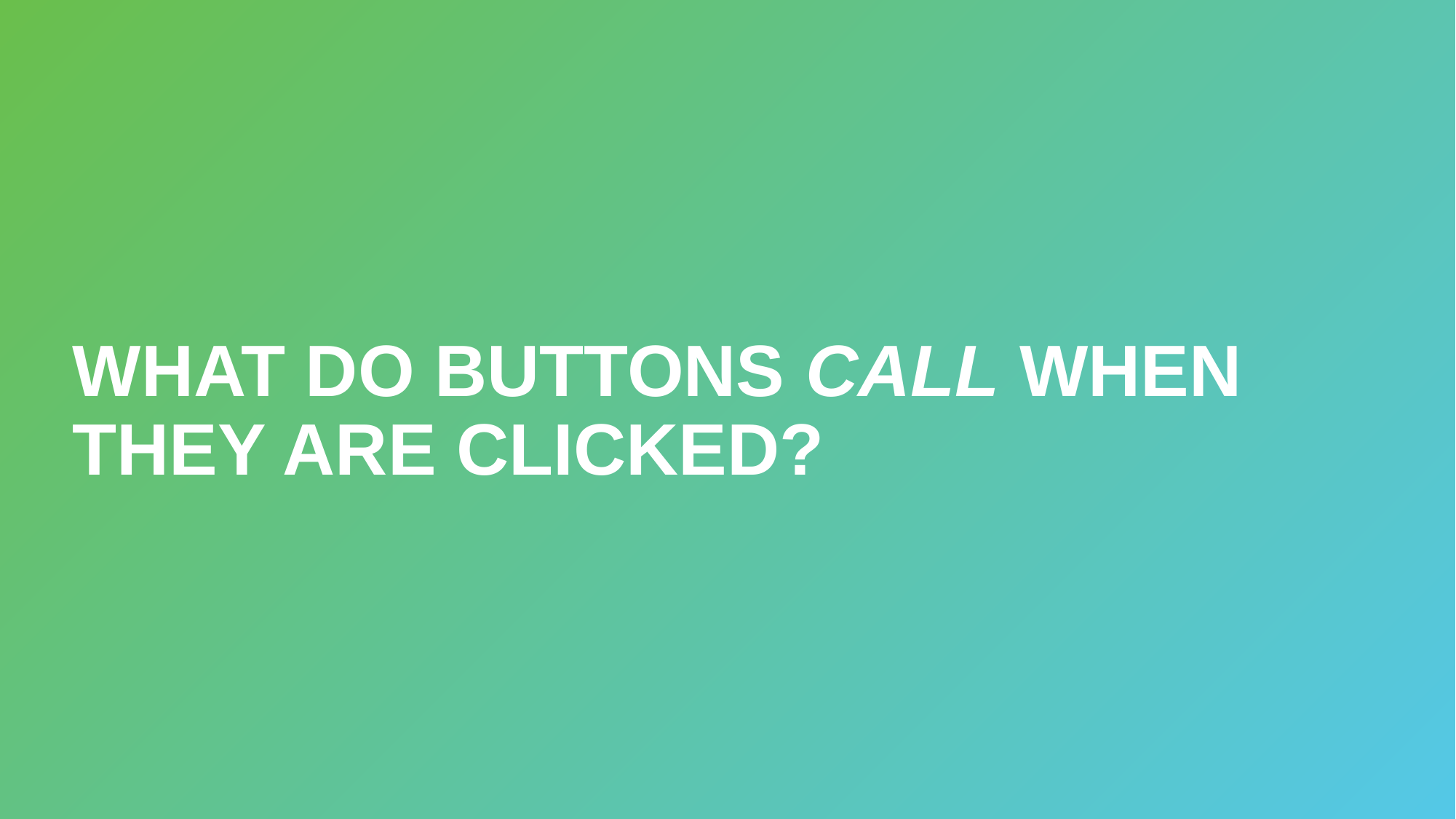

# What do buttons call when they are clicked?